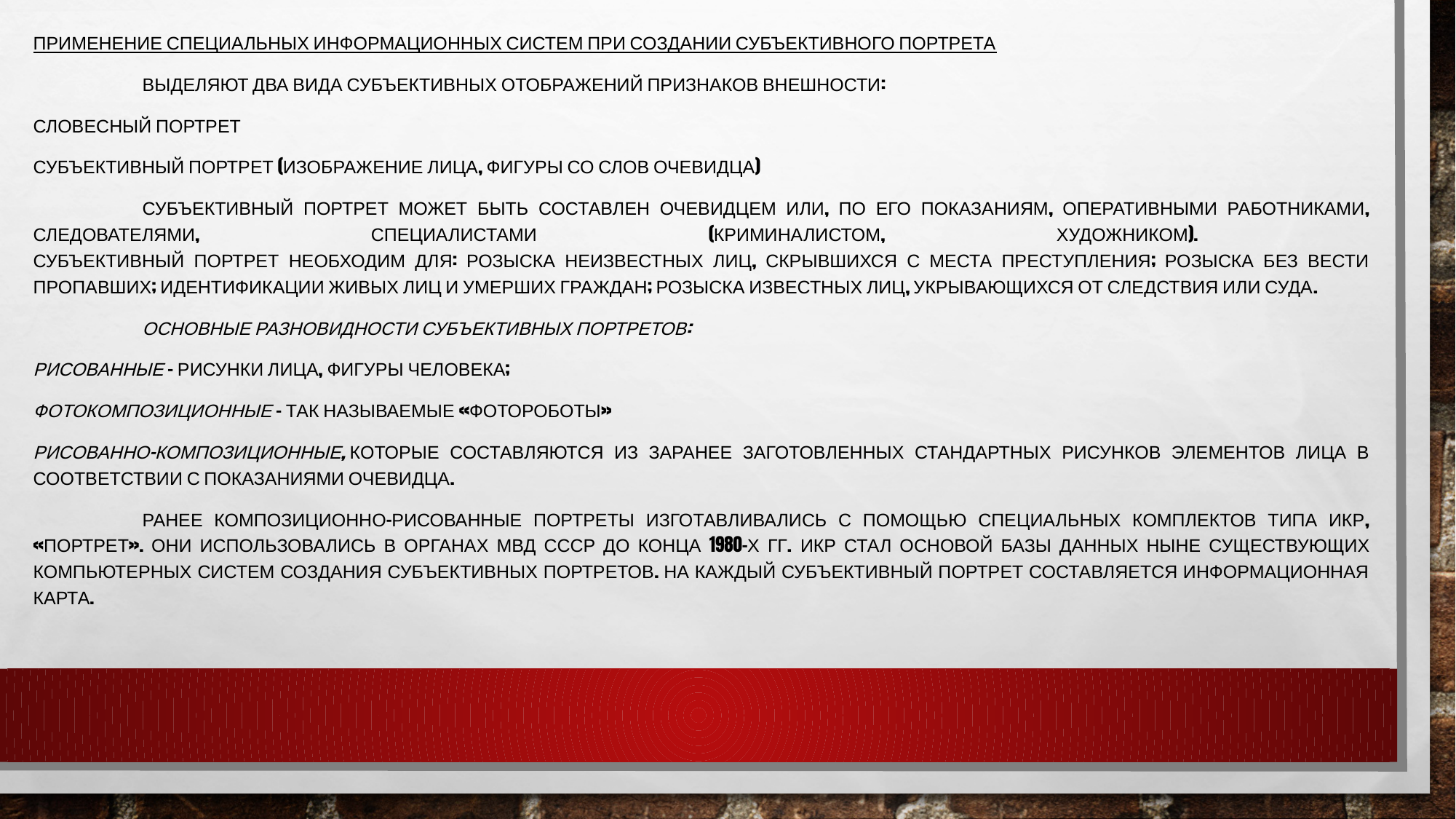

Применение специальных информационных систем при создании субъективного портрета
	Выделяют два вида субъективных отображений признаков внешности:
словесный портрет
субъективный портрет (изображение лица, фигуры со слов очевидца)
	Субъективный портрет может быть составлен очевидцем или, по его показаниям, оперативными работниками, следователями, специалистами (криминалистом, художником).
Субъективный портрет необходим для: розыска неизвестных лиц, скрывшихся с места преступления; розыска без вести пропавших; идентификации живых лиц и умерших граждан; розыска известных лиц, укрывающихся от следствия или суда.
	Основные разновидности субъективных портретов:
рисованные - рисунки лица, фигуры человека;
фотокомпозиционные - так называемые «фотороботы»
рисованно-композиционные, которые составляются из заранее заготовленных стандартных рисунков элементов лица в соответствии с показаниями очевидца.
	Ранее композиционно-рисованные портреты изготавливались с помощью специальных комплектов типа ИКР, «Портрет». Они использовались в органах МВД СССР до конца 1980-х гг. ИКР стал основой базы данных ныне существующих компьютерных систем создания субъективных портретов. На каждый субъективный портрет составляется информационная карта.